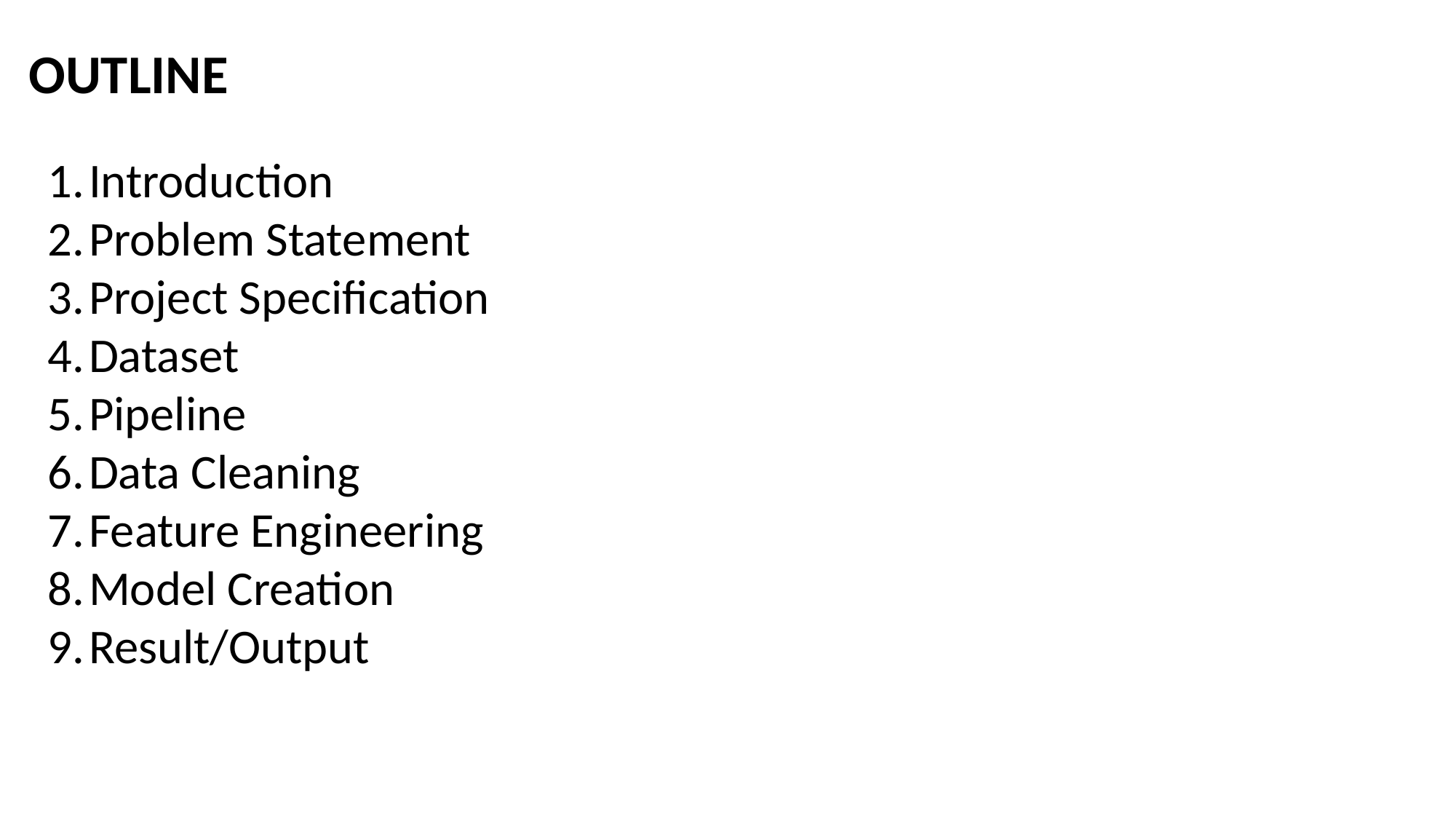

OUTLINE

Introduction
Problem Statement
Project Specification
Dataset
Pipeline
Data Cleaning
Feature Engineering
Model Creation
Result/Output